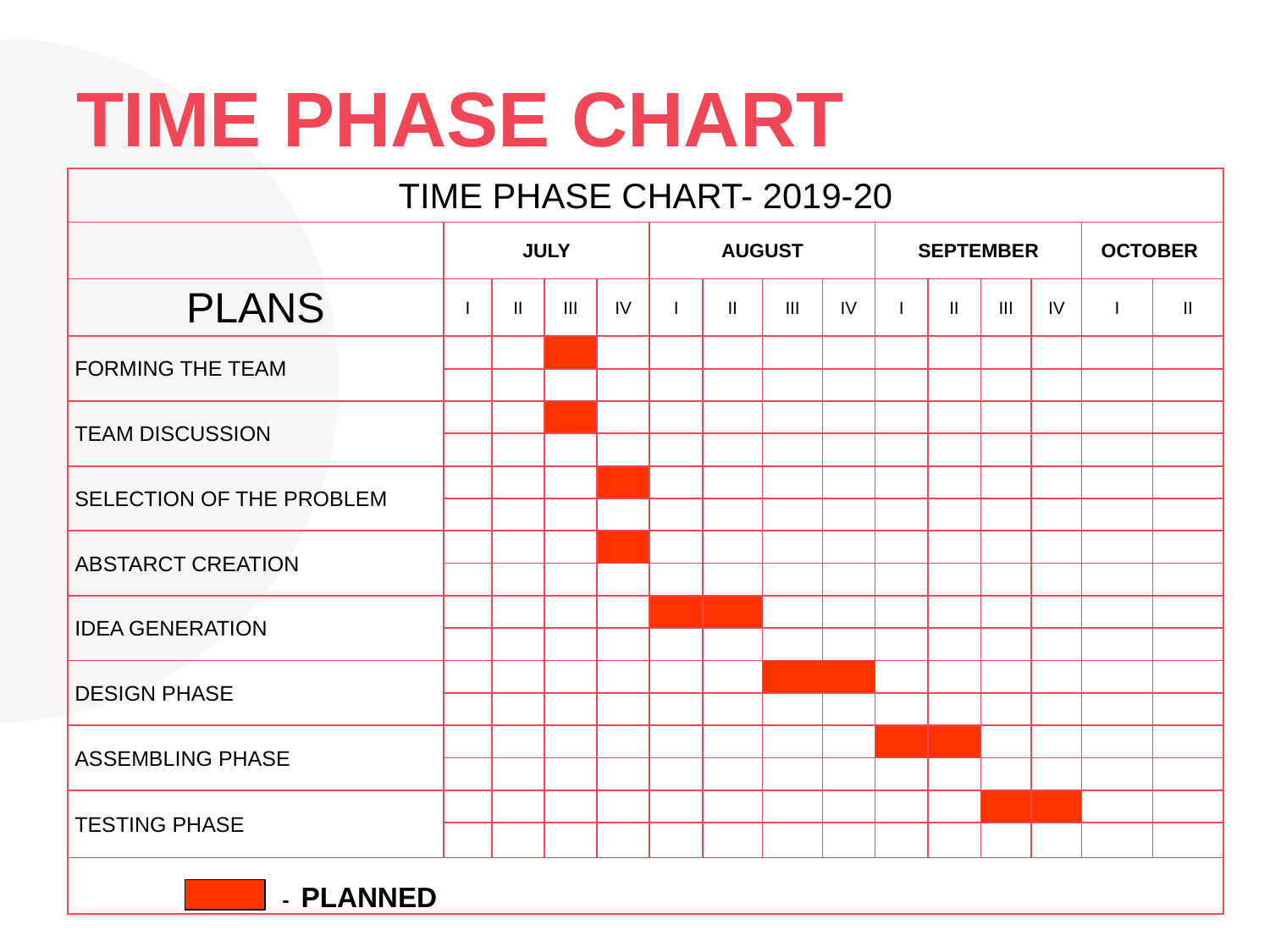

# TIME PHASE CHART
| TIME PHASE CHART- 2019-20 |  |  |  |  |  |  |  |  |  |  |  |  |  |  |
| --- | --- | --- | --- | --- | --- | --- | --- | --- | --- | --- | --- | --- | --- | --- |
|  | JULY |  |  |  | AUGUST |  |  |  | SEPTEMBER |  |  |  | OCTOBER |  |
| PLANS | I | II | III | IV | I | II | III | IV | I | II | III | IV | I | II |
| FORMING THE TEAM |  |  |  |  |  |  |  |  |  |  |  |  |  |  |
|  |  |  |  |  |  |  |  |  |  |  |  |  |  |  |
| TEAM DISCUSSION |  |  |  |  |  |  |  |  |  |  |  |  |  |  |
|  |  |  |  |  |  |  |  |  |  |  |  |  |  |  |
| SELECTION OF THE PROBLEM |  |  |  |  |  |  |  |  |  |  |  |  |  |  |
|  |  |  |  |  |  |  |  |  |  |  |  |  |  |  |
| ABSTARCT CREATION |  |  |  |  |  |  |  |  |  |  |  |  |  |  |
|  |  |  |  |  |  |  |  |  |  |  |  |  |  |  |
| IDEA GENERATION |  |  |  |  |  |  |  |  |  |  |  |  |  |  |
|  |  |  |  |  |  |  |  |  |  |  |  |  |  |  |
| DESIGN PHASE |  |  |  |  |  |  |  |  |  |  |  |  |  |  |
|  |  |  |  |  |  |  |  |  |  |  |  |  |  |  |
| ASSEMBLING PHASE |  |  |  |  |  |  |  |  |  |  |  |  |  |  |
|  |  |  |  |  |  |  |  |  |  |  |  |  |  |  |
| TESTING PHASE |  |  |  |  |  |  |  |  |  |  |  |  |  |  |
|  |  |  |  |  |  |  |  |  |  |  |  |  |  |  |
| - PLANNED |  |  |  |  |  |  |  |  |  |  |  |  |  |  |